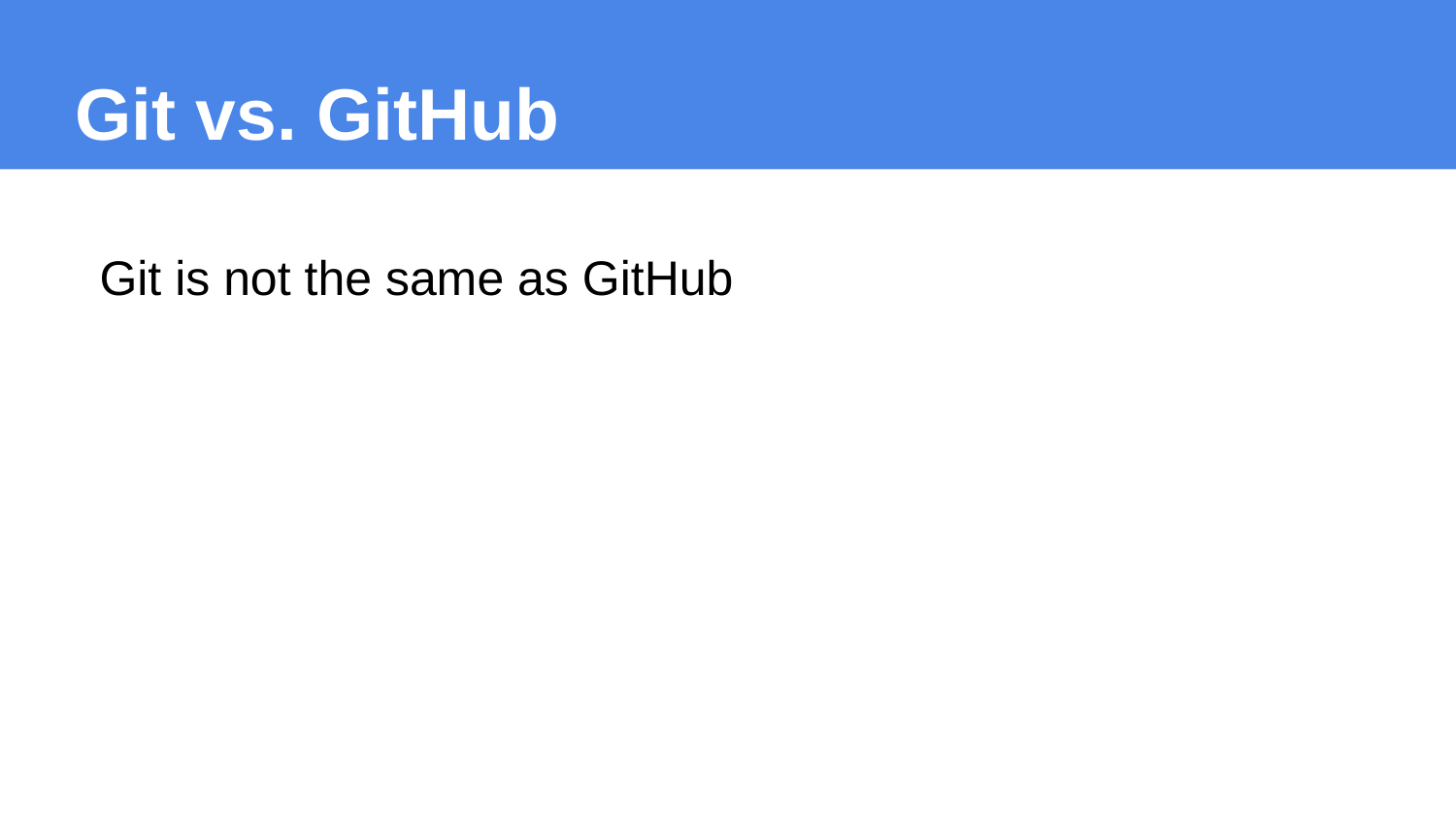

# Git vs. GitHub
Git is not the same as GitHub